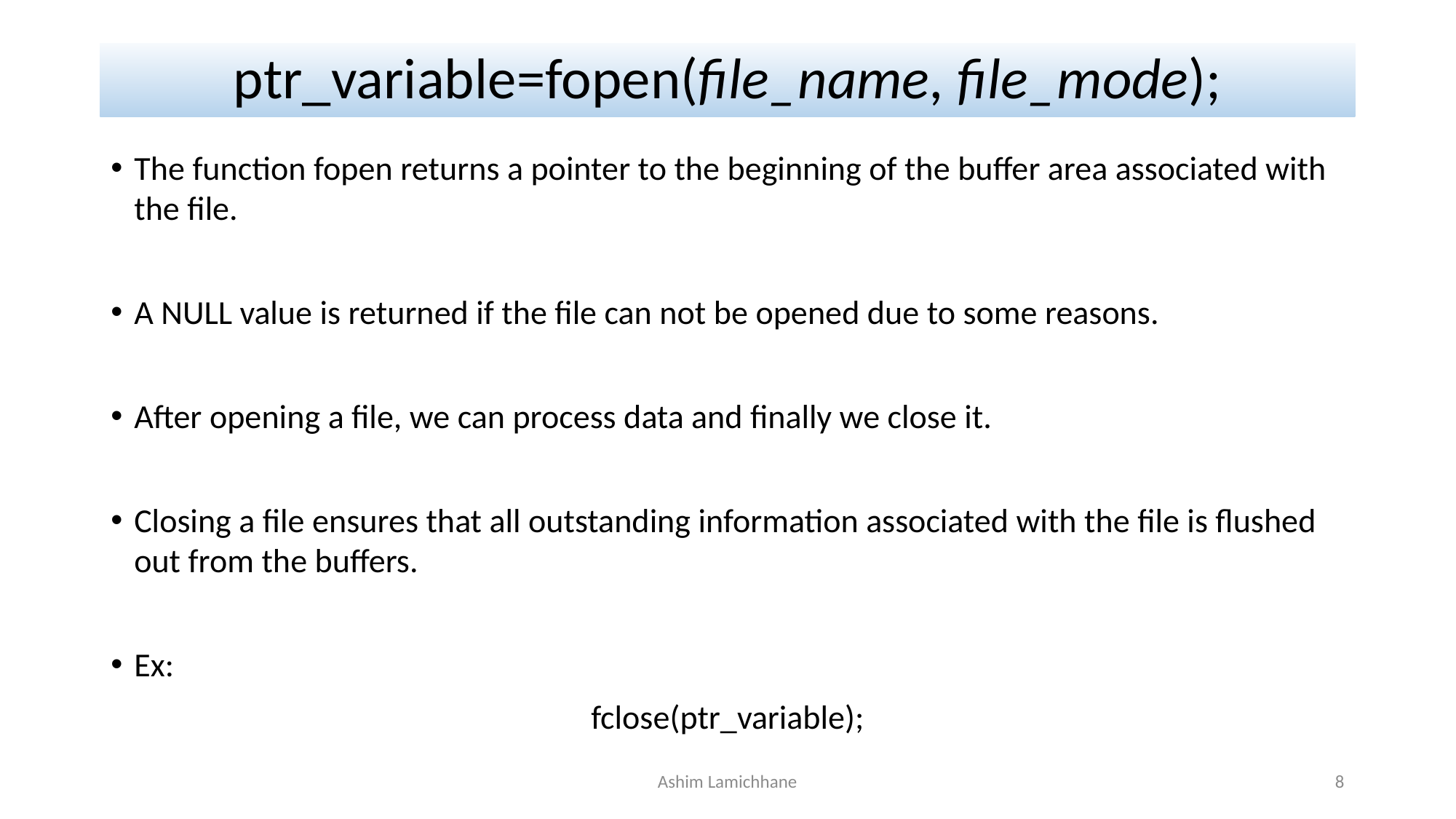

# ptr_variable=fopen(file_name, file_mode);
The function fopen returns a pointer to the beginning of the buffer area associated with the file.

A NULL value is returned if the file can not be opened due to some reasons.

After opening a file, we can process data and finally we close it.

Closing a file ensures that all outstanding information associated with the file is flushed out from the buffers.

Ex:
fclose(ptr_variable);
Ashim Lamichhane
8